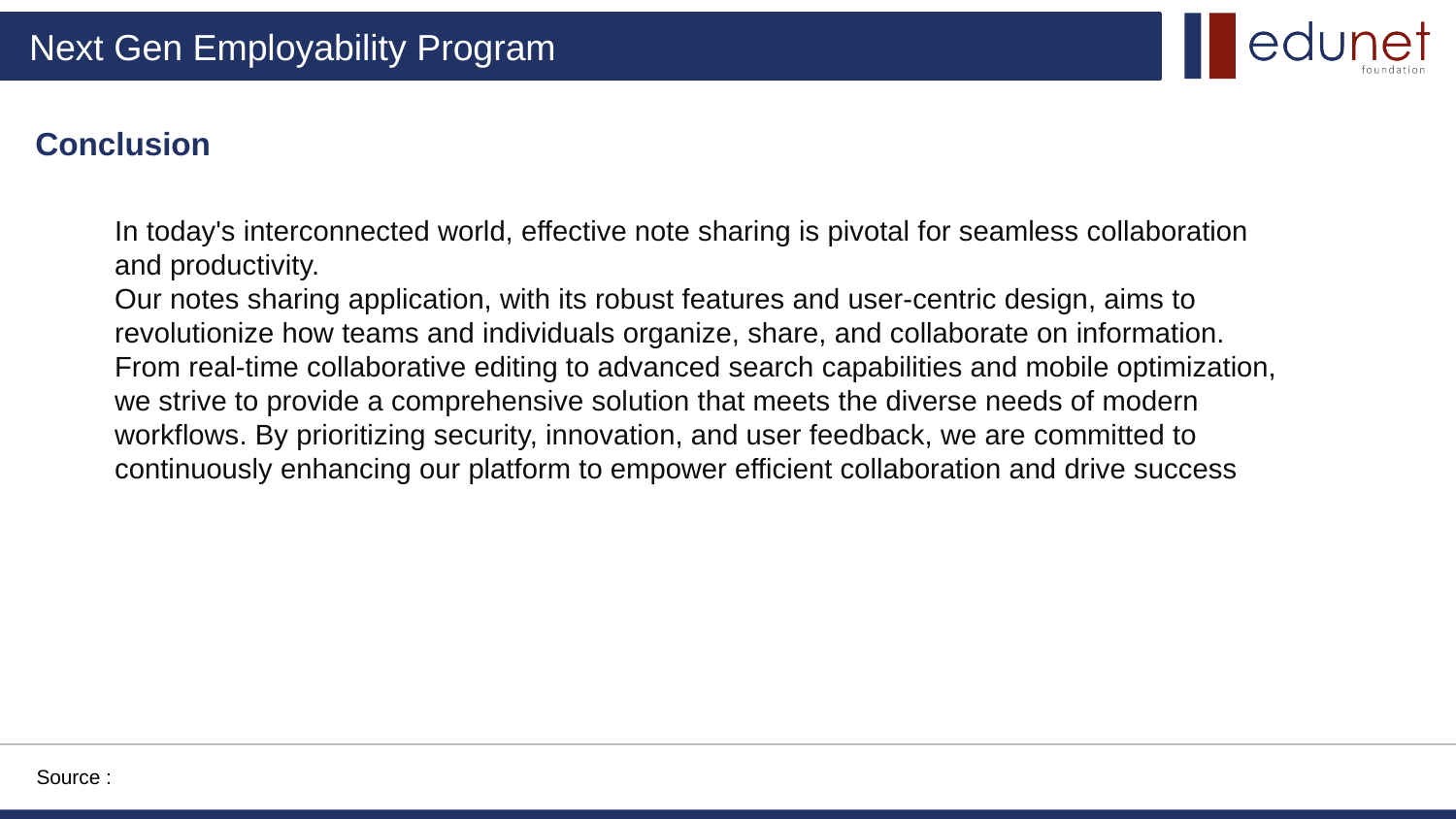

Conclusion
In today's interconnected world, effective note sharing is pivotal for seamless collaboration and productivity.
Our notes sharing application, with its robust features and user-centric design, aims to revolutionize how teams and individuals organize, share, and collaborate on information. From real-time collaborative editing to advanced search capabilities and mobile optimization, we strive to provide a comprehensive solution that meets the diverse needs of modern workflows. By prioritizing security, innovation, and user feedback, we are committed to continuously enhancing our platform to empower efficient collaboration and drive success
Source :